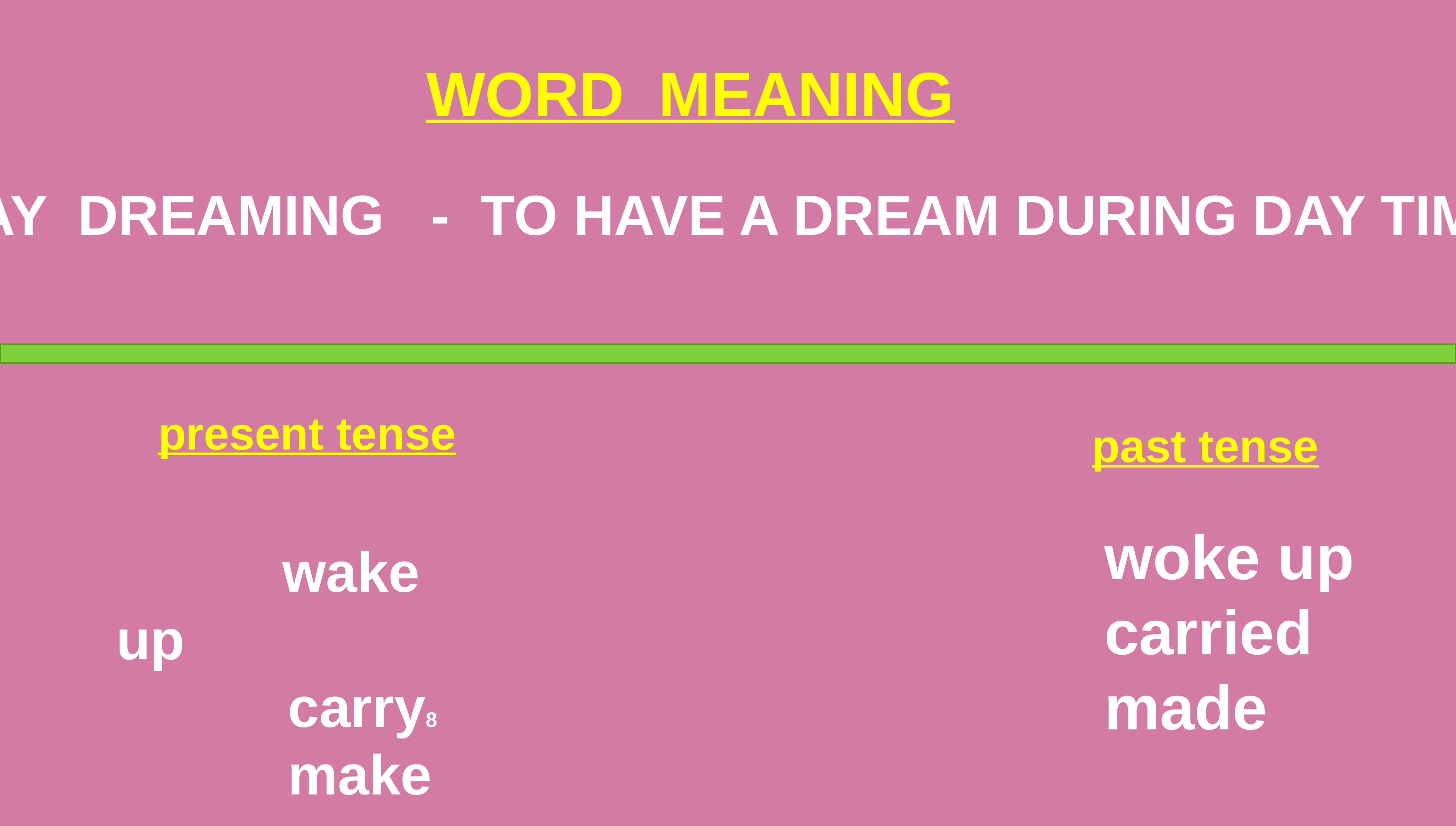

WORD  MEANING
DAY  DREAMING   -  TO HAVE A DREAM DURING DAY TIME

present tense
past tense
woke up
carried
made
                wake up
           carry8
           make